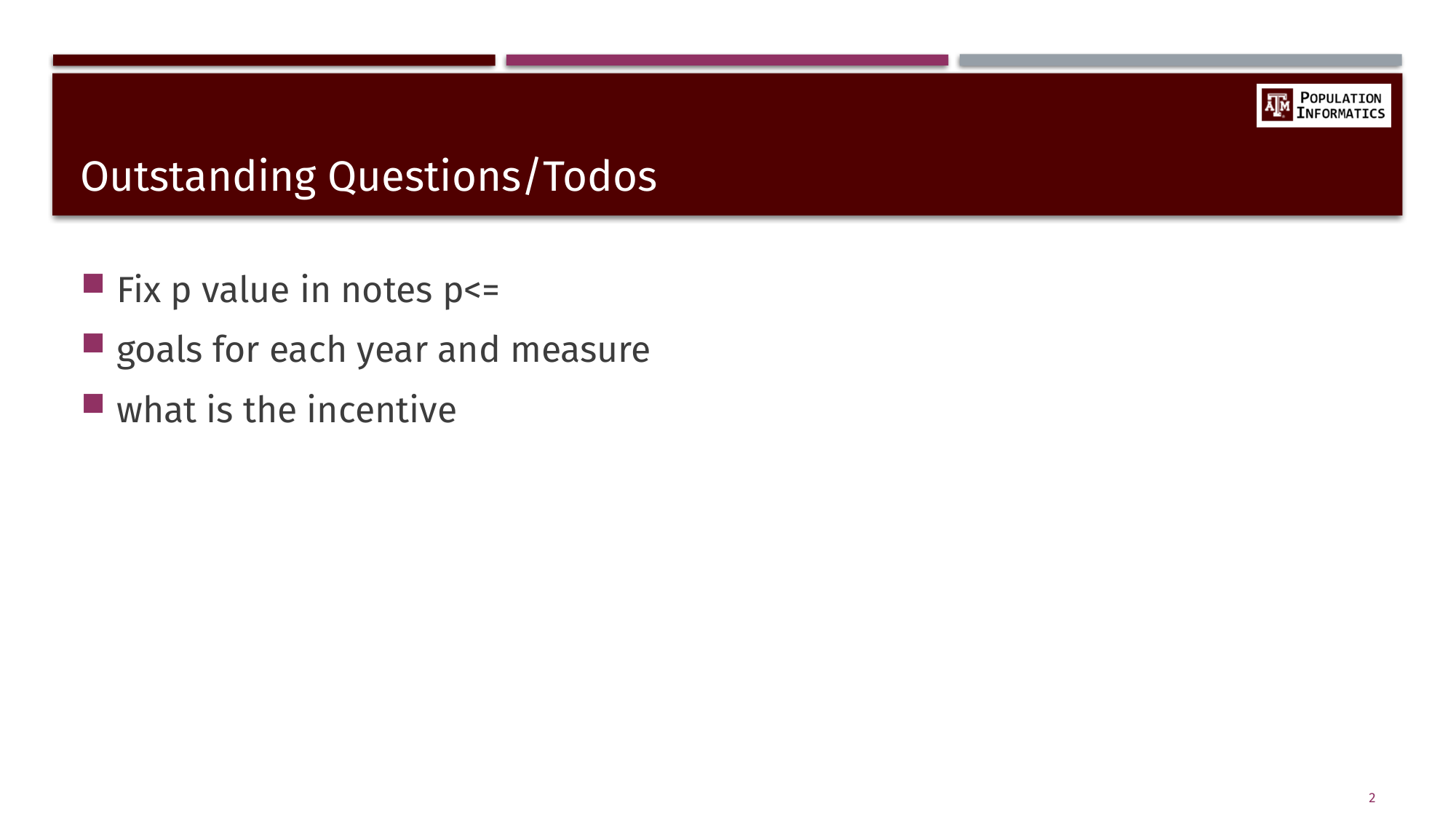

# Outstanding Questions/Todos
Fix p value in notes p<=
goals for each year and measure
what is the incentive
2